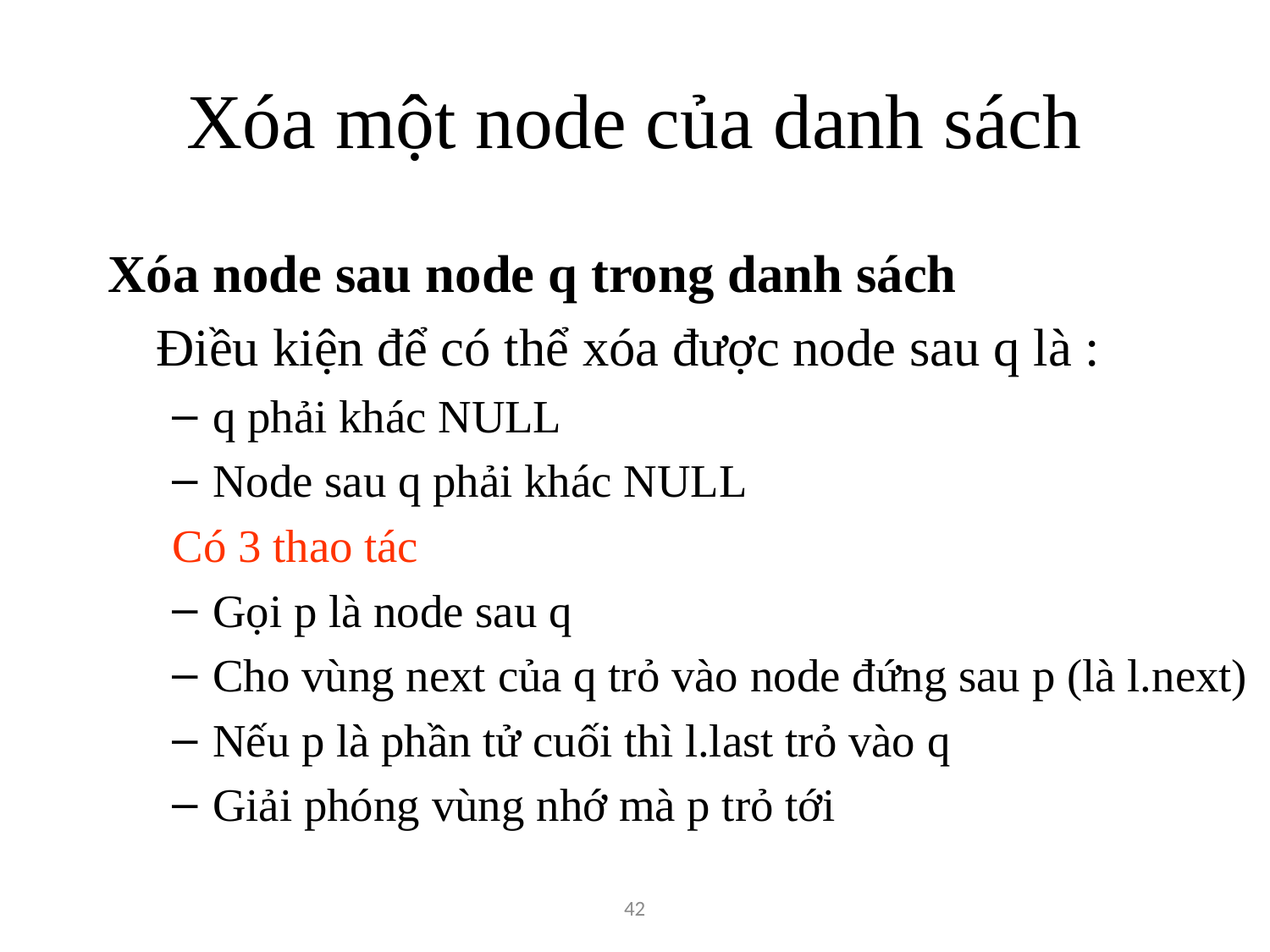

# Xóa một node của danh sách
Xóa node sau node q trong danh sách
	Điều kiện để có thể xóa được node sau q là :
q phải khác NULL
Node sau q phải khác NULL
Có 3 thao tác
Gọi p là node sau q
Cho vùng next của q trỏ vào node đứng sau p (là l.next)
Nếu p là phần tử cuối thì l.last trỏ vào q
Giải phóng vùng nhớ mà p trỏ tới
42